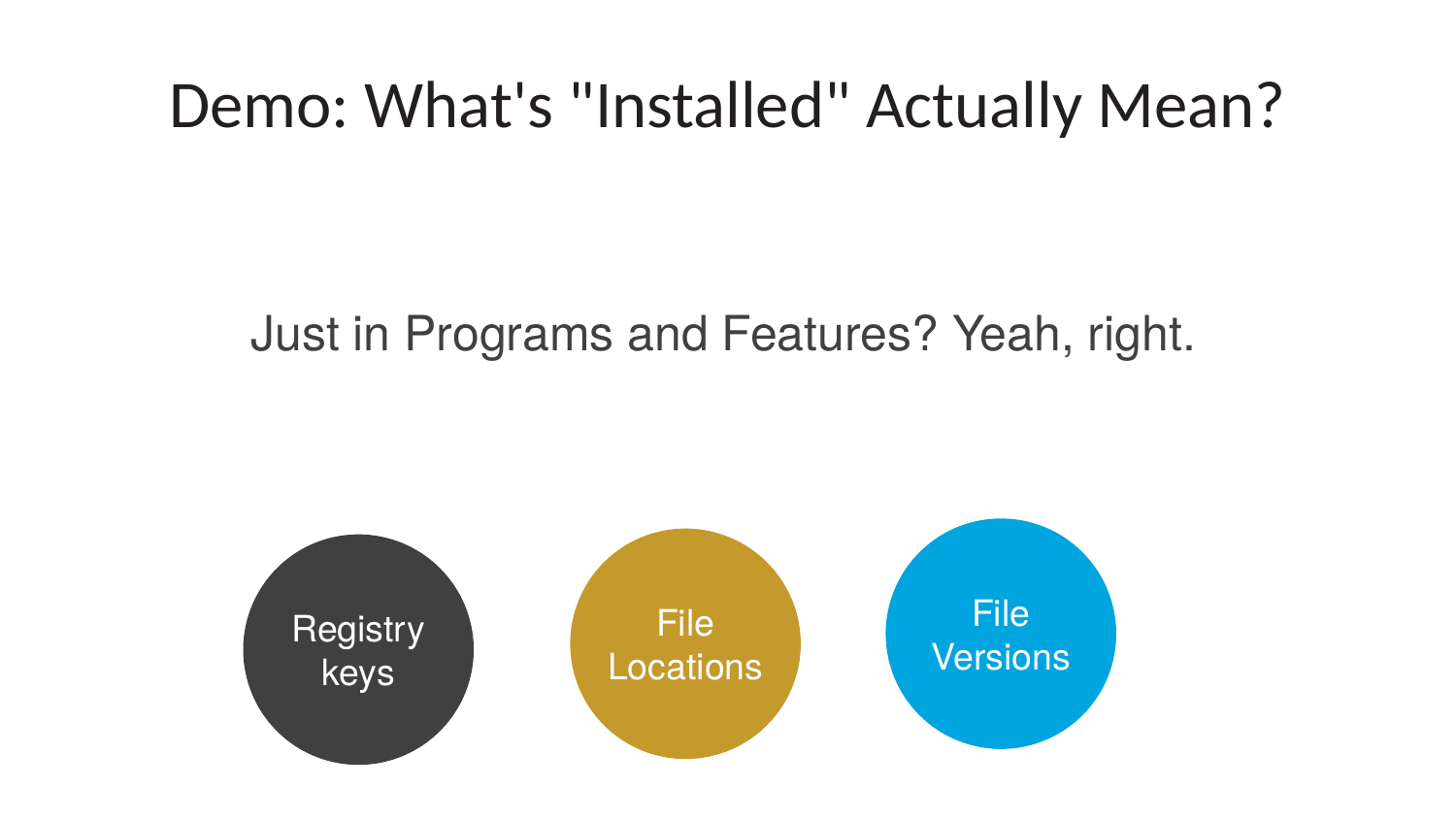

# Demo: What's "Installed" Actually Mean?
Just in Programs and Features? Yeah, right.
File Versions
File Locations
Registry keys